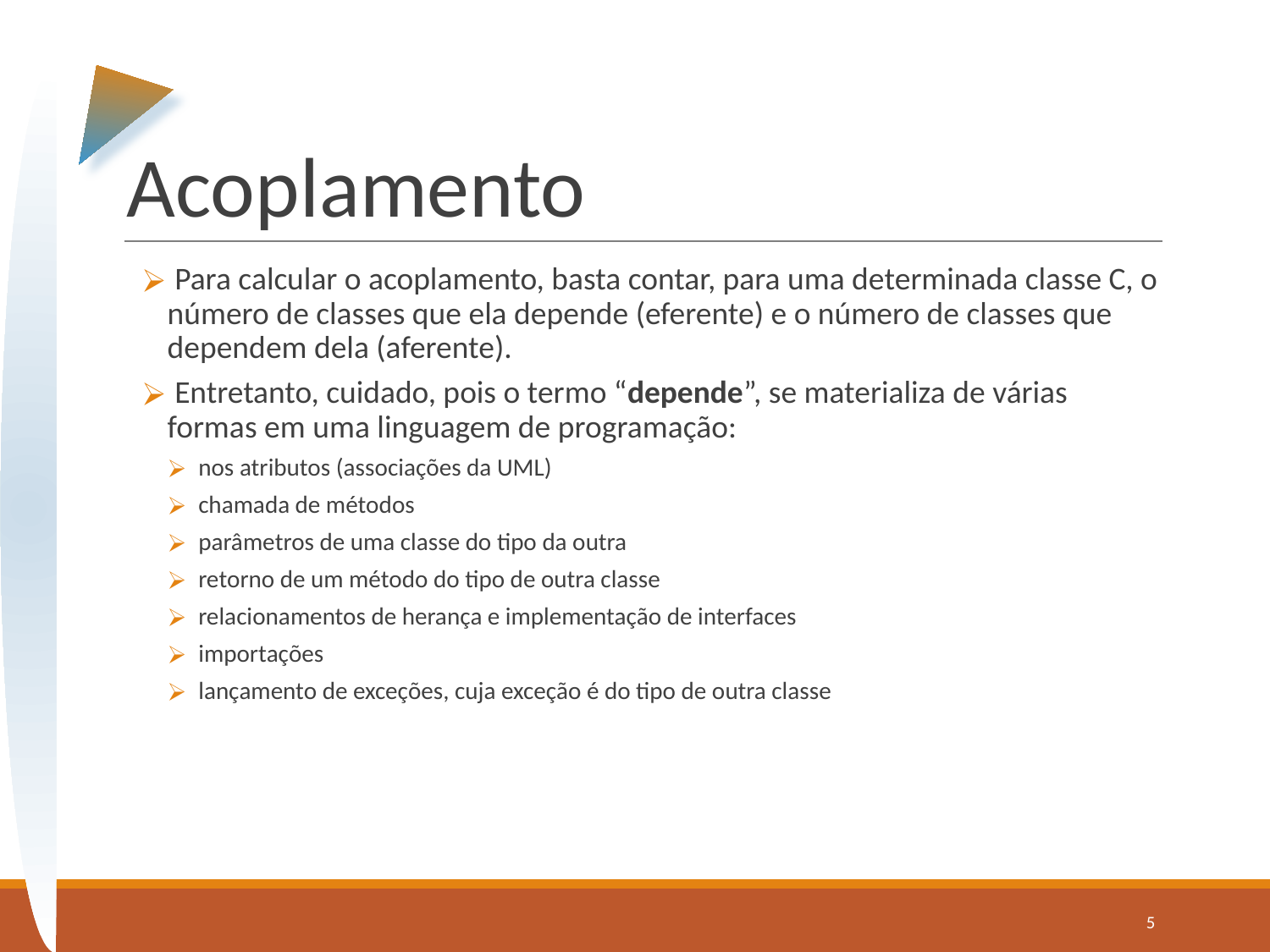

# Acoplamento
 Para calcular o acoplamento, basta contar, para uma determinada classe C, o número de classes que ela depende (eferente) e o número de classes que dependem dela (aferente).
 Entretanto, cuidado, pois o termo “depende”, se materializa de várias formas em uma linguagem de programação:
 nos atributos (associações da UML)
 chamada de métodos
 parâmetros de uma classe do tipo da outra
 retorno de um método do tipo de outra classe
 relacionamentos de herança e implementação de interfaces
 importações
 lançamento de exceções, cuja exceção é do tipo de outra classe

5